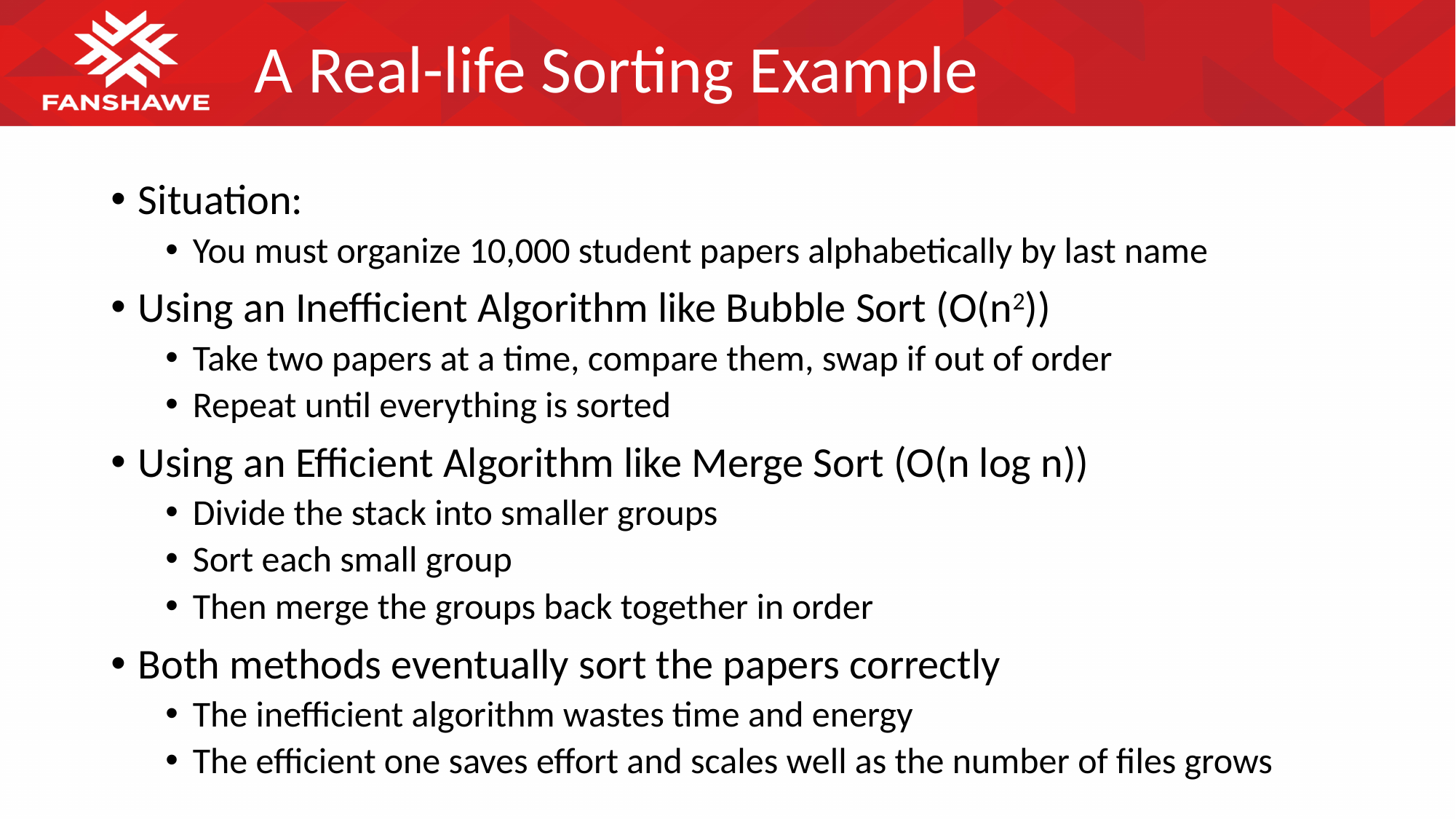

# A Real-life Sorting Example
Situation:
You must organize 10,000 student papers alphabetically by last name
Using an Inefficient Algorithm like Bubble Sort (O(n2))
Take two papers at a time, compare them, swap if out of order
Repeat until everything is sorted
Using an Efficient Algorithm like Merge Sort (O(n log n))
Divide the stack into smaller groups
Sort each small group
Then merge the groups back together in order
Both methods eventually sort the papers correctly
The inefficient algorithm wastes time and energy
The efficient one saves effort and scales well as the number of files grows